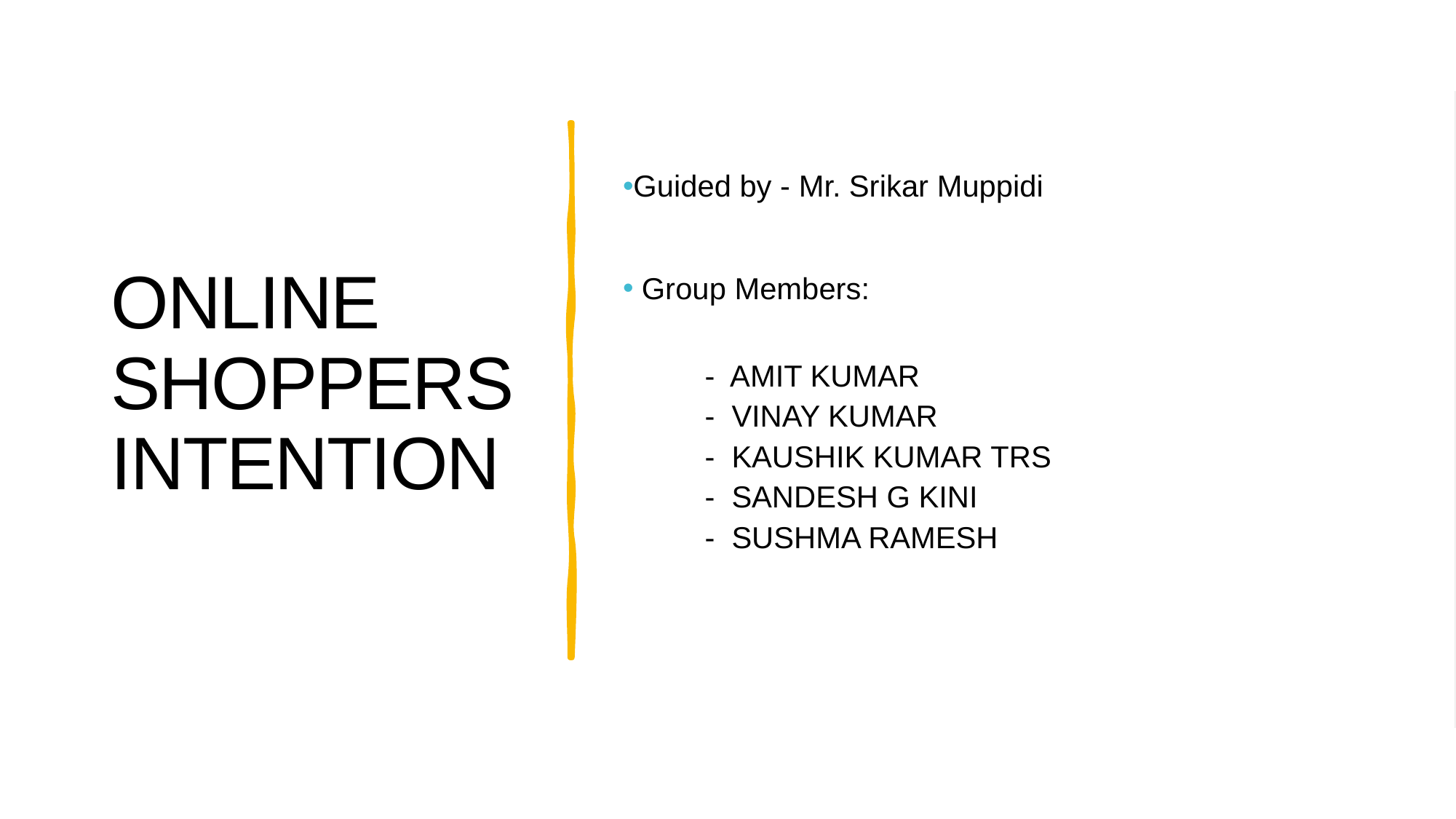

# ONLINE  SHOPPERS INTENTION
Guided by - Mr. Srikar Muppidi

 Group Members:

-  AMIT KUMAR
-  VINAY KUMAR
-  KAUSHIK KUMAR TRS
-  SANDESH G KINI
-  SUSHMA RAMESH